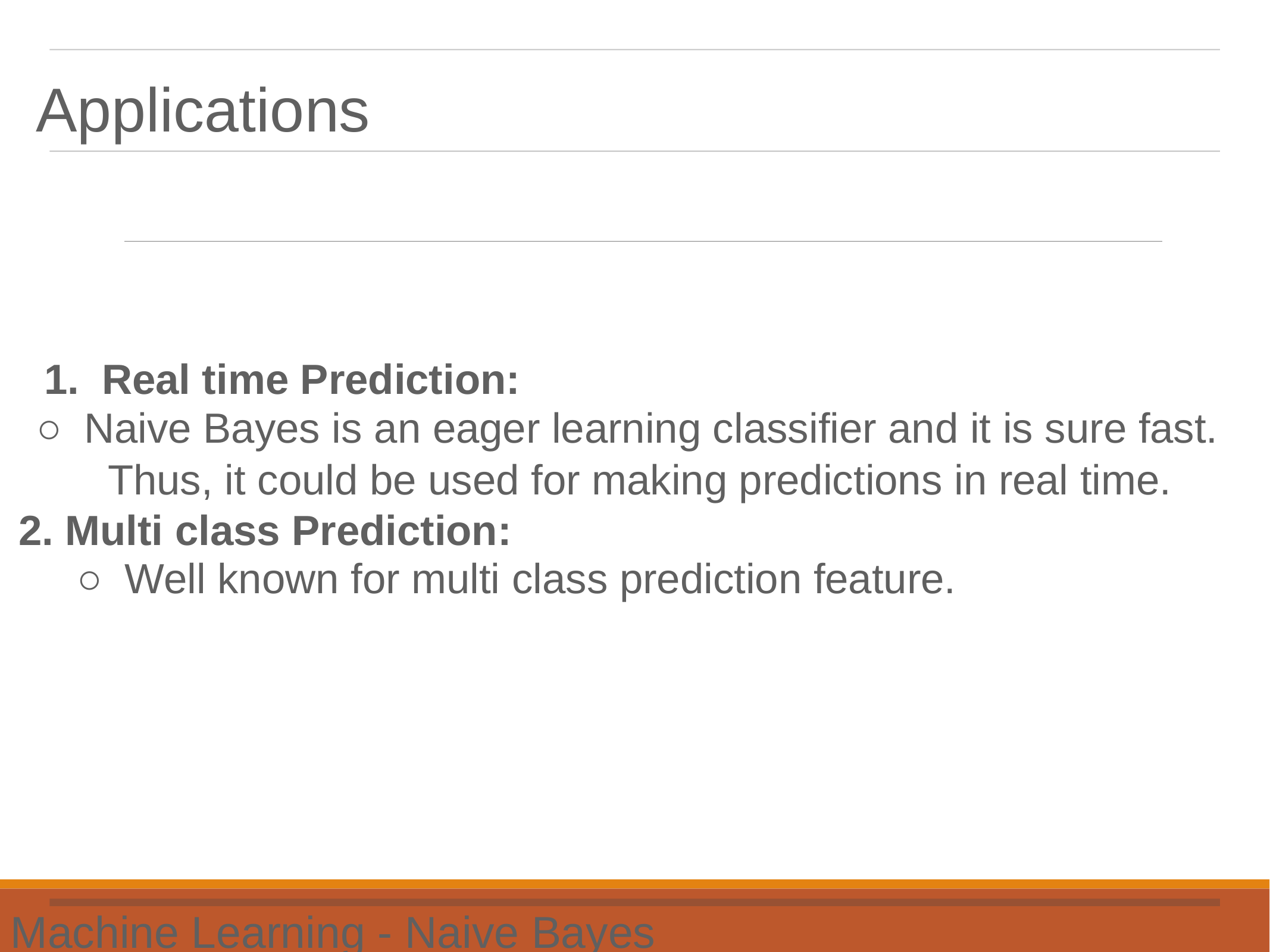

Applications

1.Real time Prediction:
○Naive Bayes is an eager learning classifier and it is sure fast.
Thus, it could be used for making predictions in real time.
2. Multi class Prediction:
○Well known for multi class prediction feature.

Machine Learning - Naive Bayes